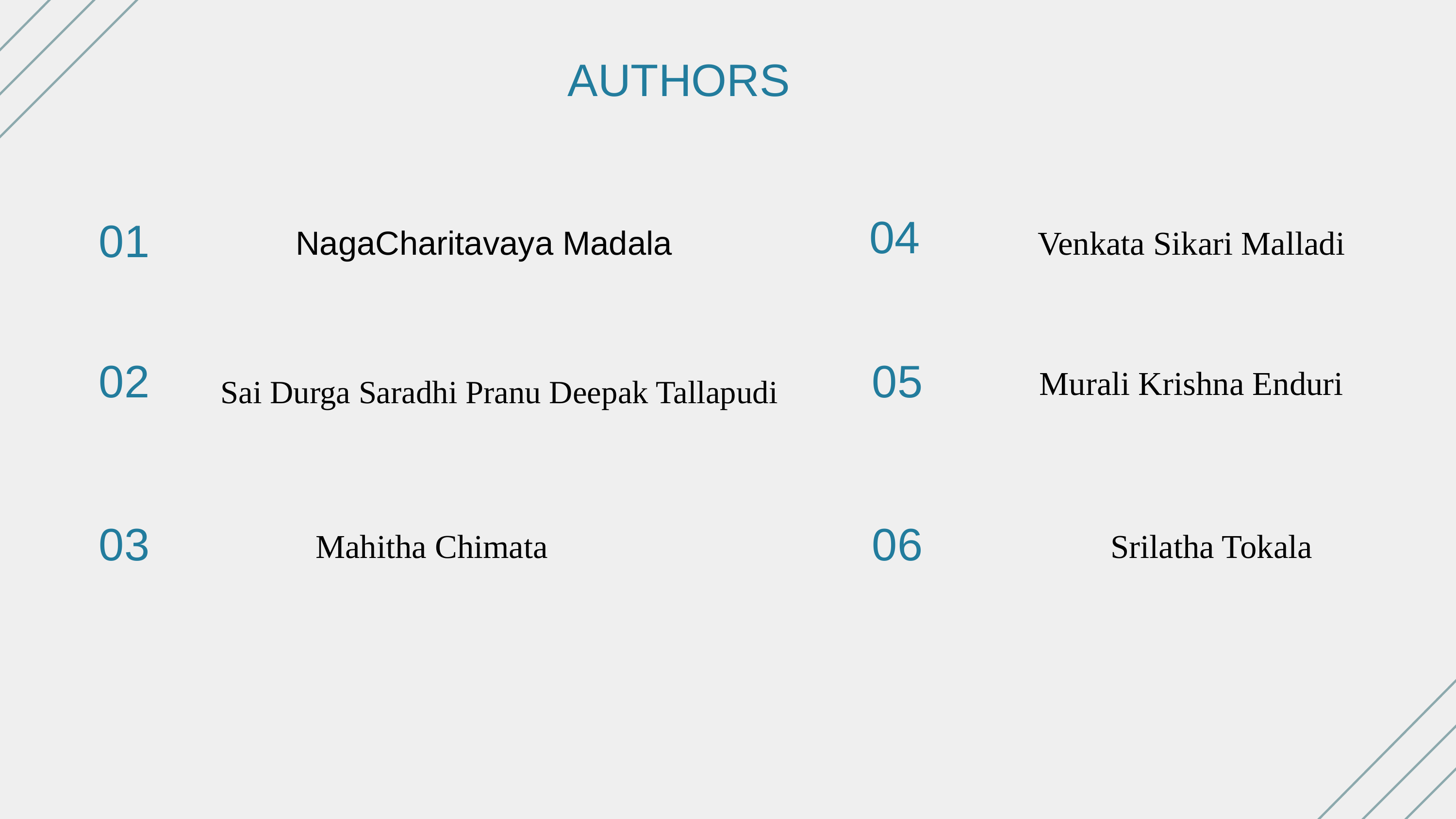

AUTHORS
04
01
 NagaCharitavaya Madala
 Venkata Sikari Malladi
02
05
 Murali Krishna Enduri
Sai Durga Saradhi Pranu Deepak Tallapudi
03
06
Mahitha Chimata
 Srilatha Tokala